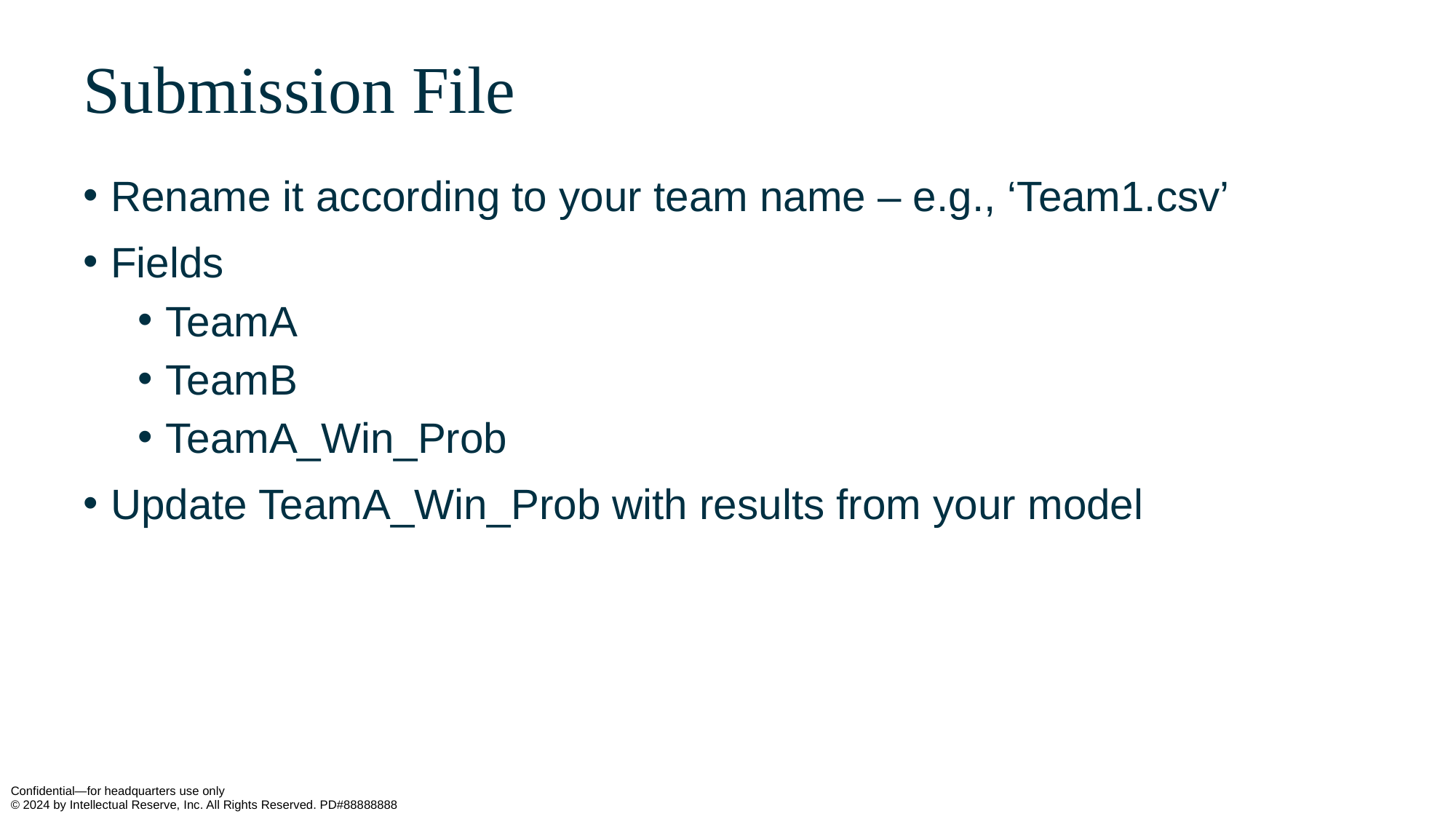

# Submission File
Rename it according to your team name – e.g., ‘Team1.csv’
Fields
TeamA
TeamB
TeamA_Win_Prob
Update TeamA_Win_Prob with results from your model
Department Goes Here
Confidential—for headquarters use only
© 2024 by Intellectual Reserve, Inc. All Rights Reserved. PD#88888888